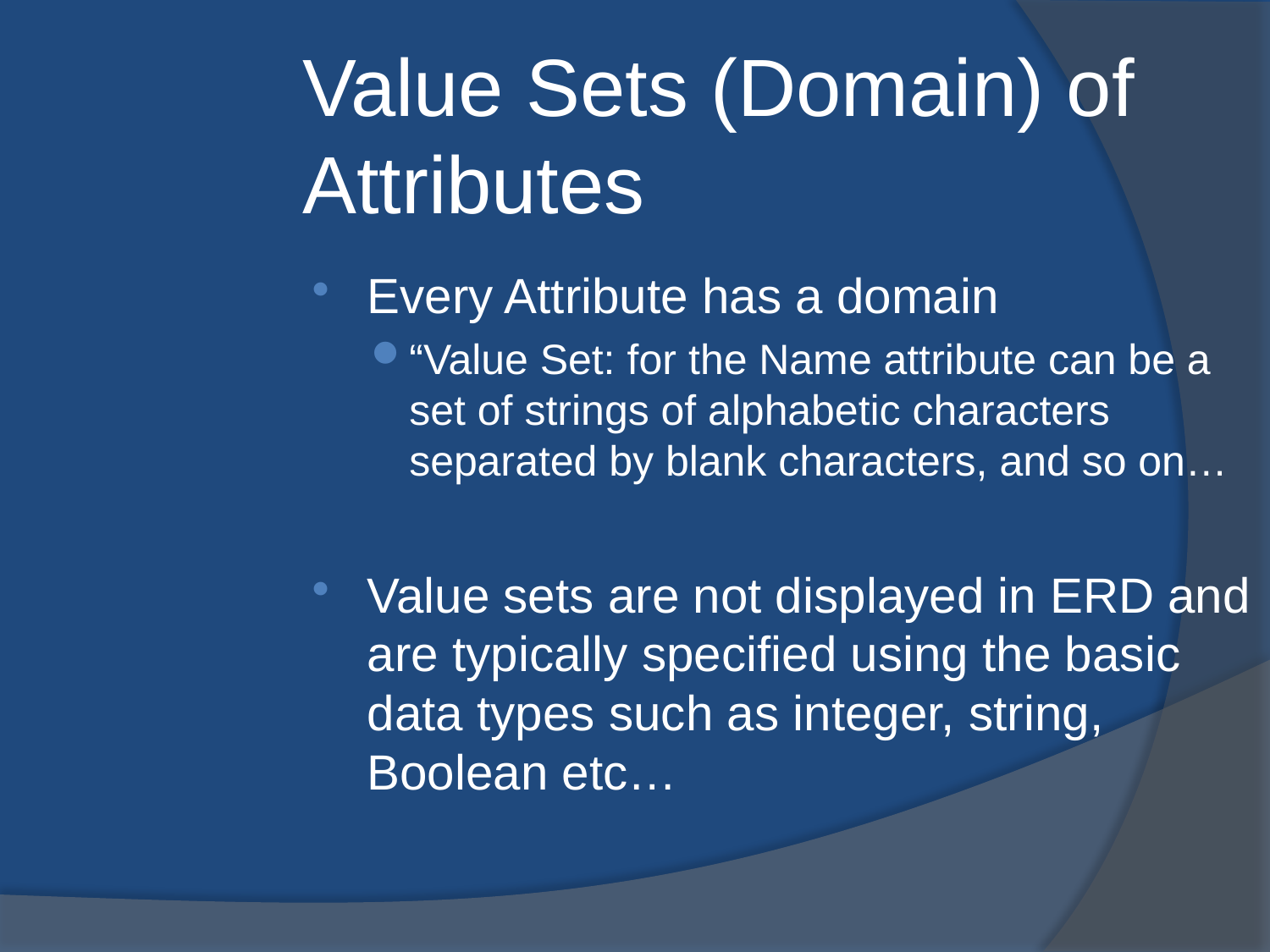

Value Sets (Domain) of Attributes
Every Attribute has a domain
“Value Set: for the Name attribute can be a set of strings of alphabetic characters separated by blank characters, and so on…

Value sets are not displayed in ERD and are typically specified using the basic data types such as integer, string, Boolean etc…